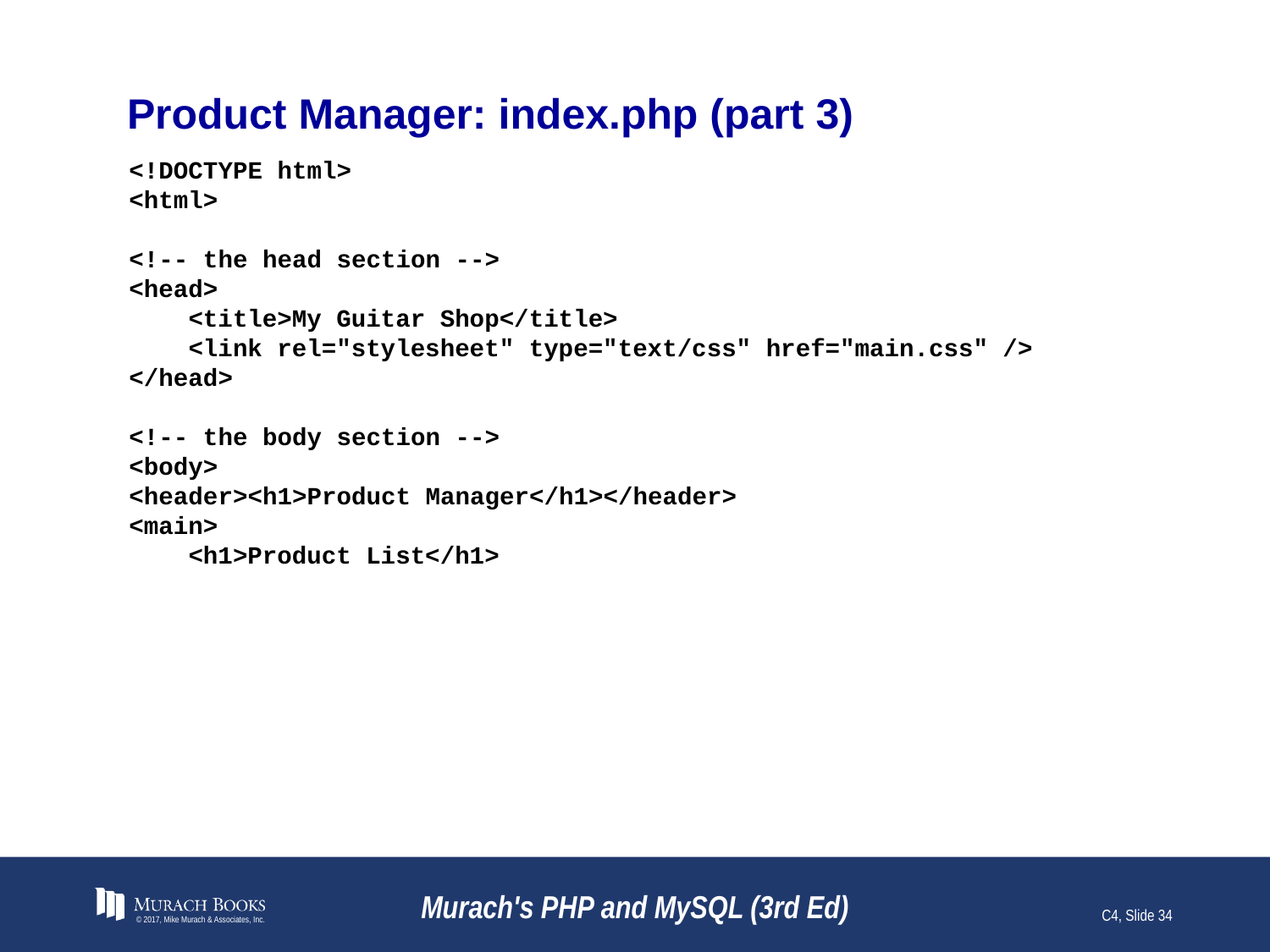

# Product Manager: index.php (part 3)
<!DOCTYPE html>
<html>

<!-- the head section -->
<head>
    <title>My Guitar Shop</title>
    <link rel="stylesheet" type="text/css" href="main.css" />
</head>

<!-- the body section -->
<body>
<header><h1>Product Manager</h1></header>
<main>
    <h1>Product List</h1>

© 2017, Mike Murach & Associates, Inc.
Murach's PHP and MySQL (3rd Ed)

C4, Slide 34